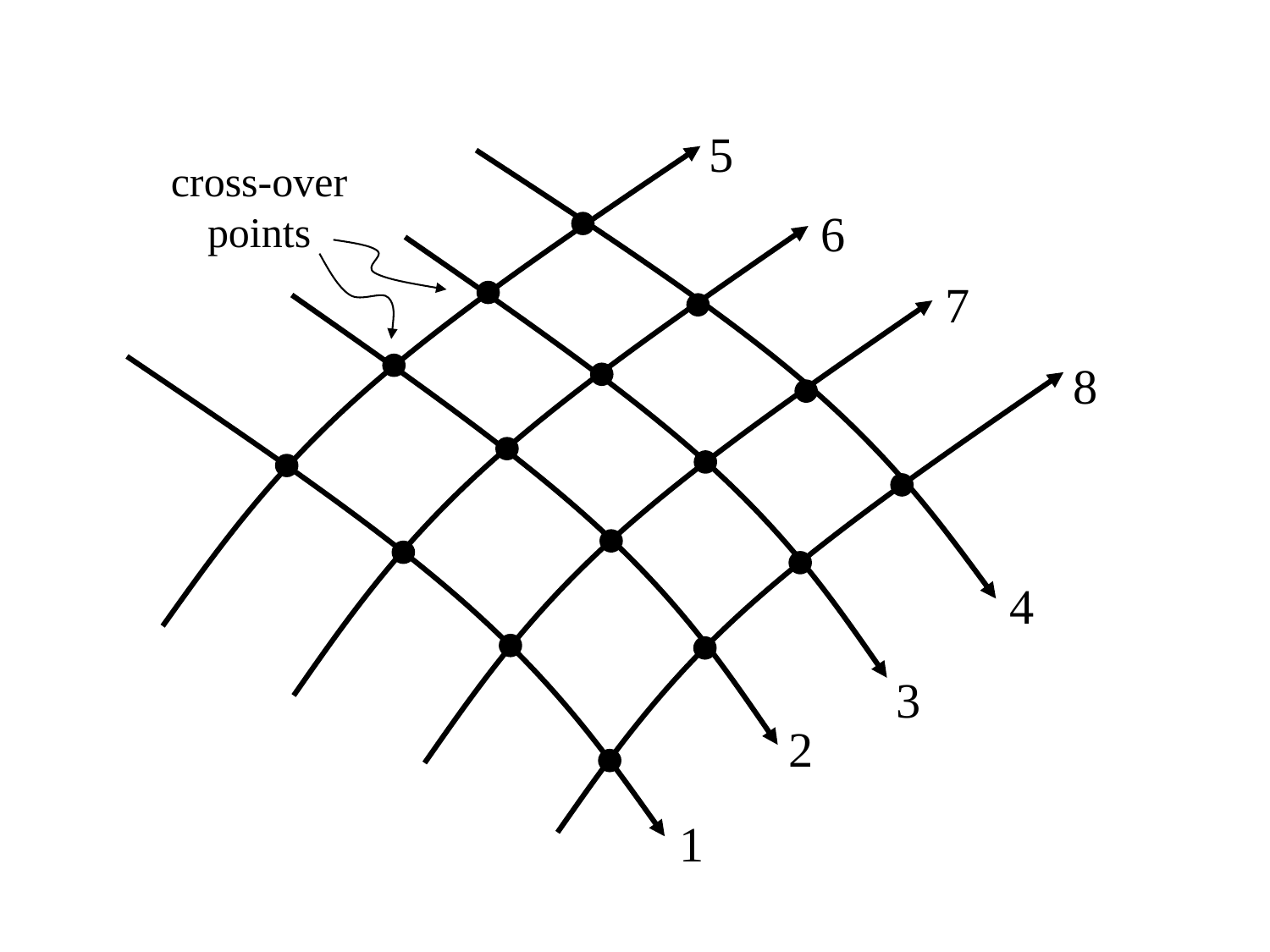

5

cross-over points

6

7

8

4

3
2

1